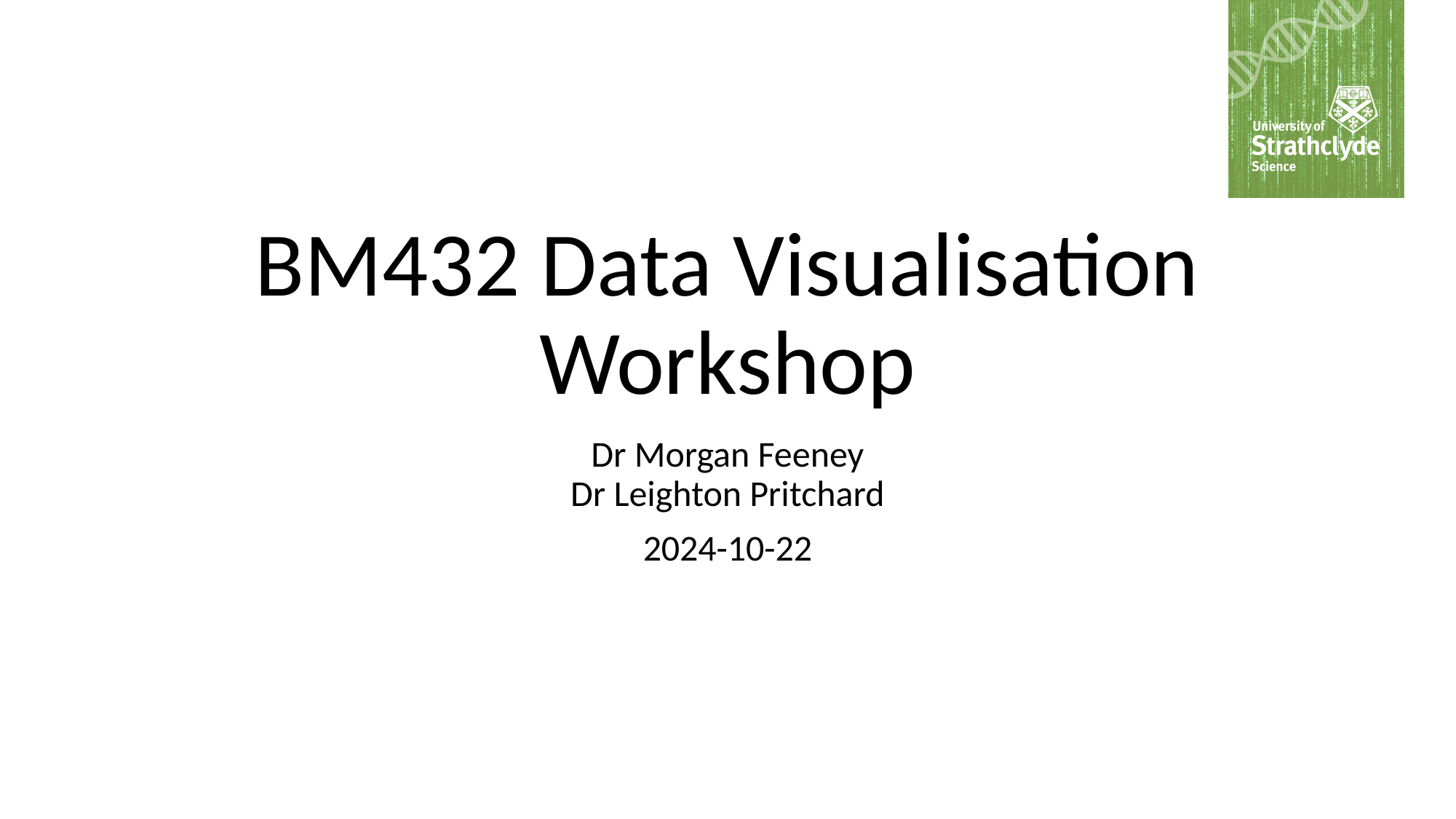

# BM432 Data Visualisation Workshop
Dr Morgan Feeney
Dr Leighton Pritchard
2024-10-22